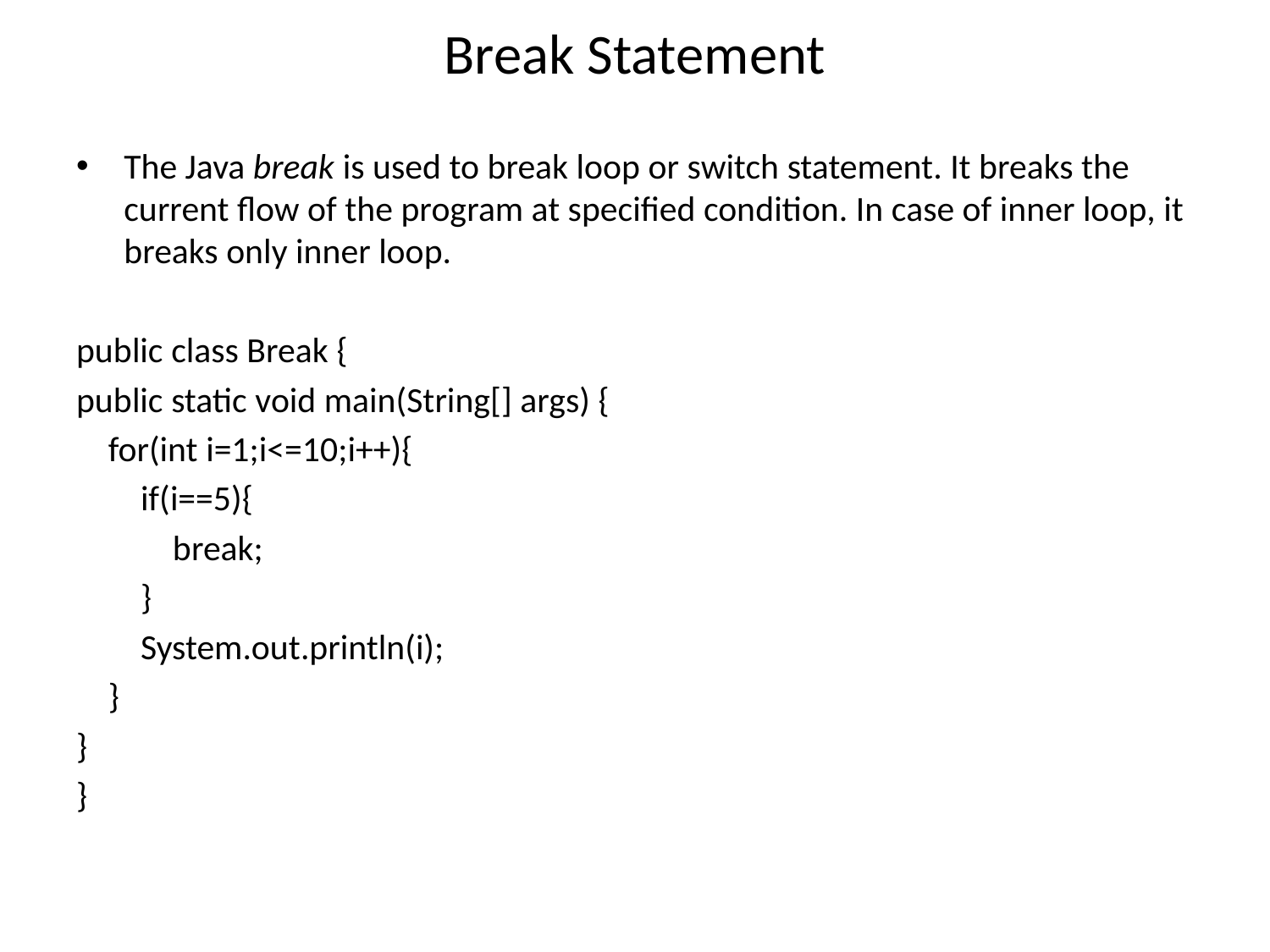

# Break Statement
The Java break is used to break loop or switch statement. It breaks the current flow of the program at specified condition. In case of inner loop, it breaks only inner loop.

public class Break {
public static void main(String[] args) {
    for(int i=1;i<=10;i++){
        if(i==5){
            break;
        }
        System.out.println(i);
    }
}
}